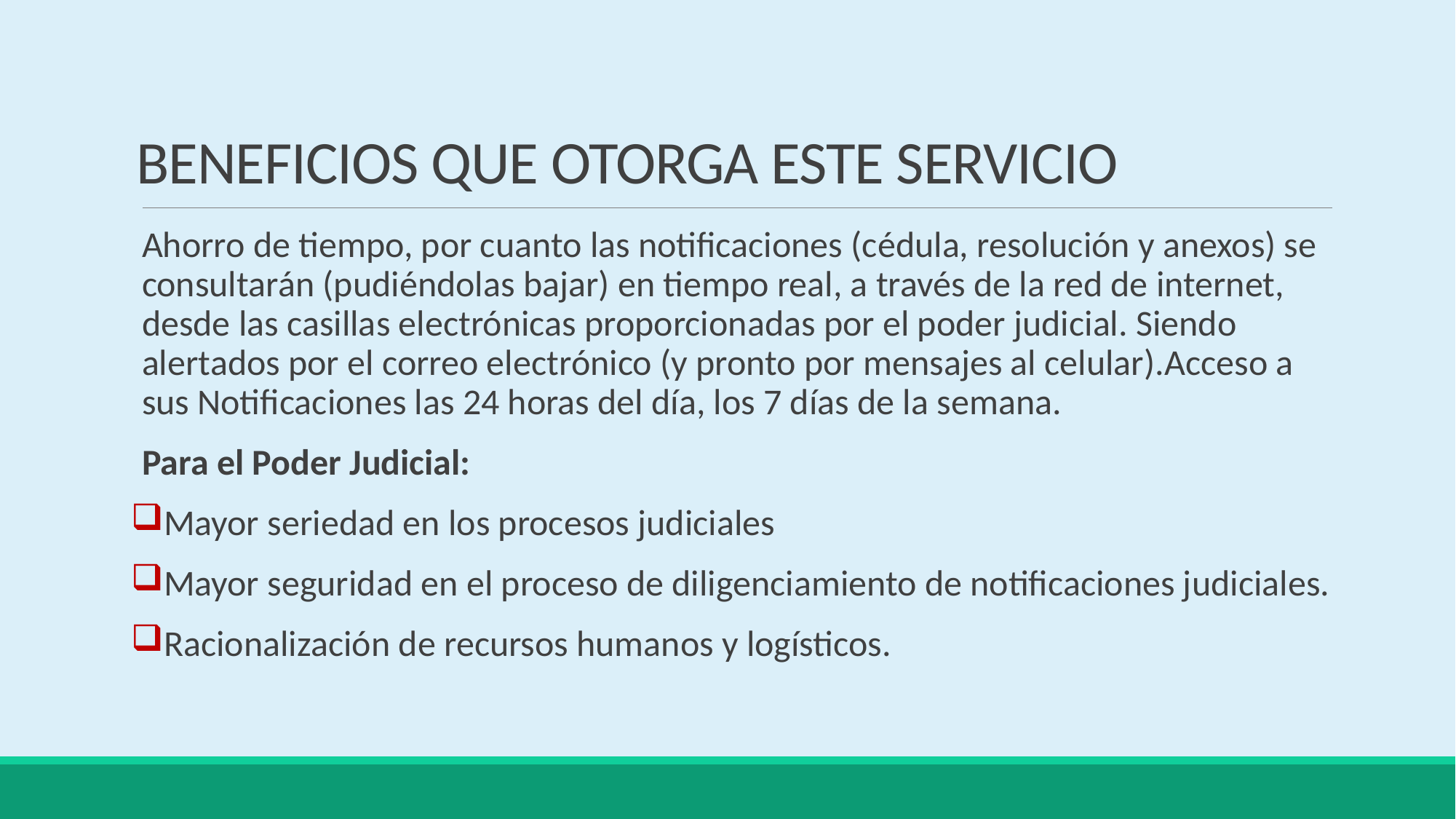

# BENEFICIOS QUE OTORGA ESTE SERVICIO
Ahorro de tiempo, por cuanto las notificaciones (cédula, resolución y anexos) se consultarán (pudiéndolas bajar) en tiempo real, a través de la red de internet, desde las casillas electrónicas proporcionadas por el poder judicial. Siendo alertados por el correo electrónico (y pronto por mensajes al celular).Acceso a sus Notificaciones las 24 horas del día, los 7 días de la semana.
Para el Poder Judicial:
Mayor seriedad en los procesos judiciales
Mayor seguridad en el proceso de diligenciamiento de notificaciones judiciales.
Racionalización de recursos humanos y logísticos.